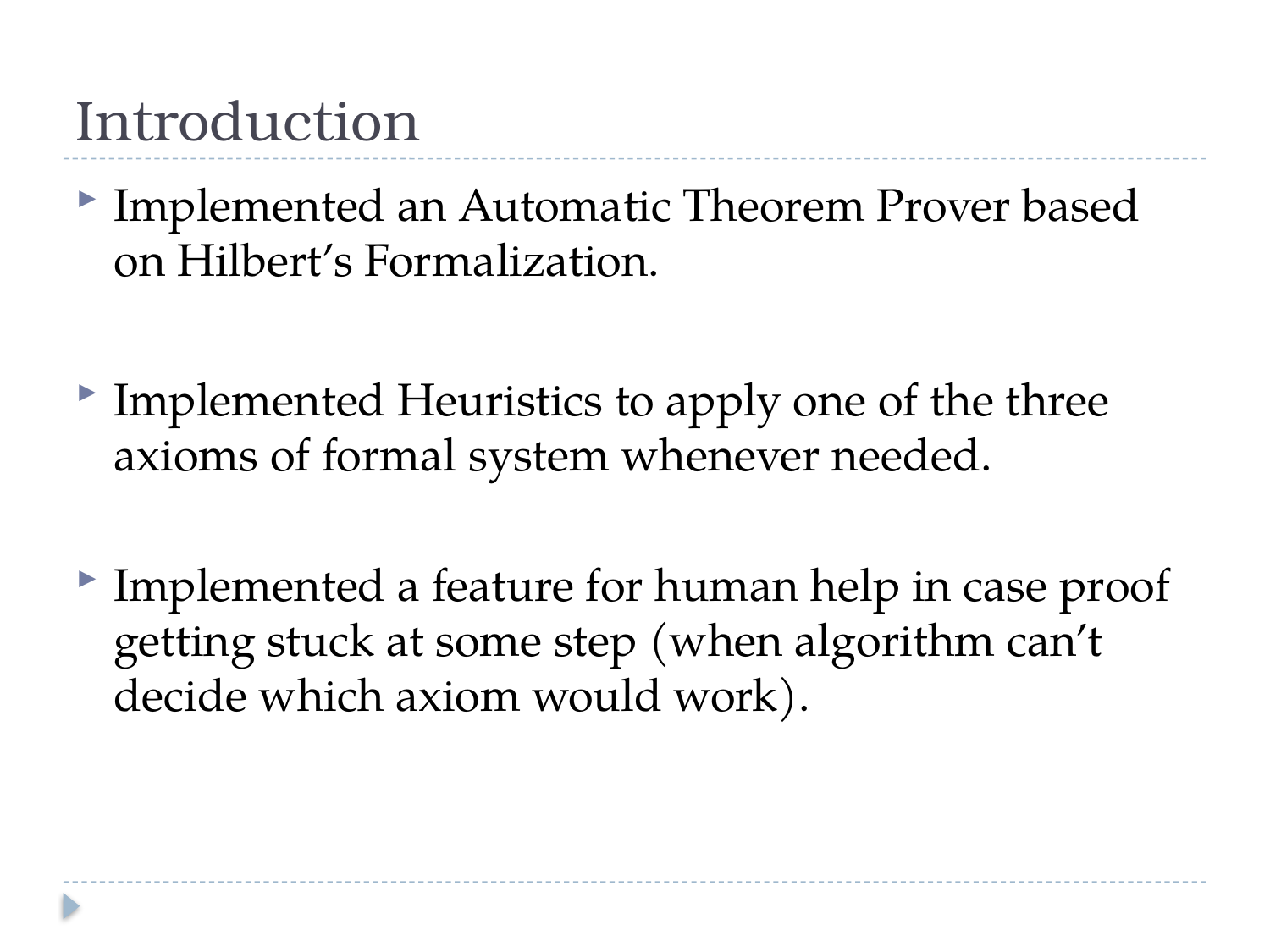

# Introduction
Implemented an Automatic Theorem Prover based on Hilbert’s Formalization.

Implemented Heuristics to apply one of the three axioms of formal system whenever needed.

Implemented a feature for human help in case proof getting stuck at some step (when algorithm can’t decide which axiom would work).